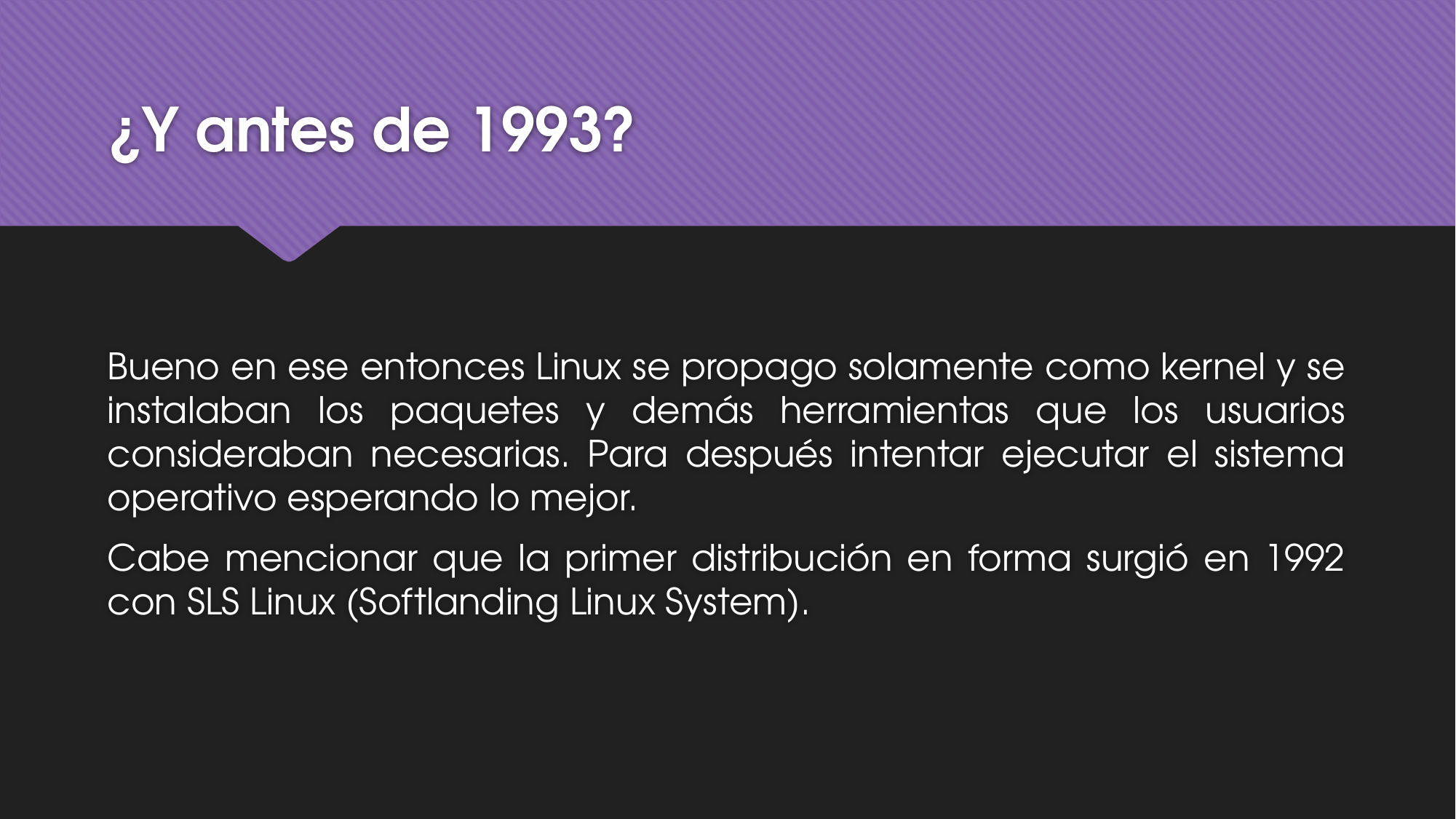

# ¿Y antes de 1993?
Bueno en ese entonces Linux se propago solamente como kernel y se instalaban los paquetes y demás herramientas que los usuarios consideraban necesarias. Para después intentar ejecutar el sistema operativo esperando lo mejor.
Cabe mencionar que la primer distribución en forma surgió en 1992 con SLS Linux (Softlanding Linux System).